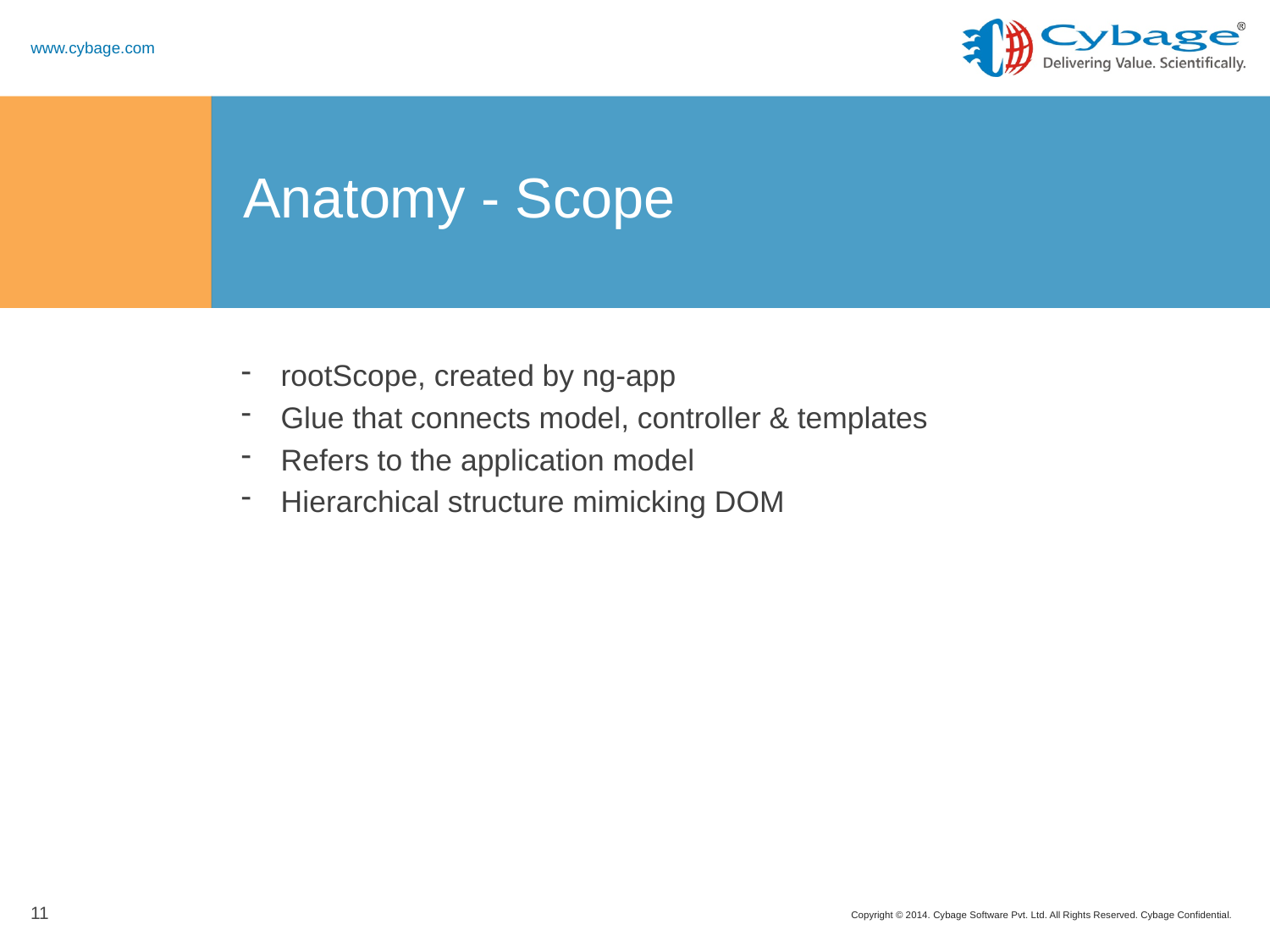

# Anatomy - Scope
rootScope, created by ng-app
Glue that connects model, controller & templates
Refers to the application model
Hierarchical structure mimicking DOM

11